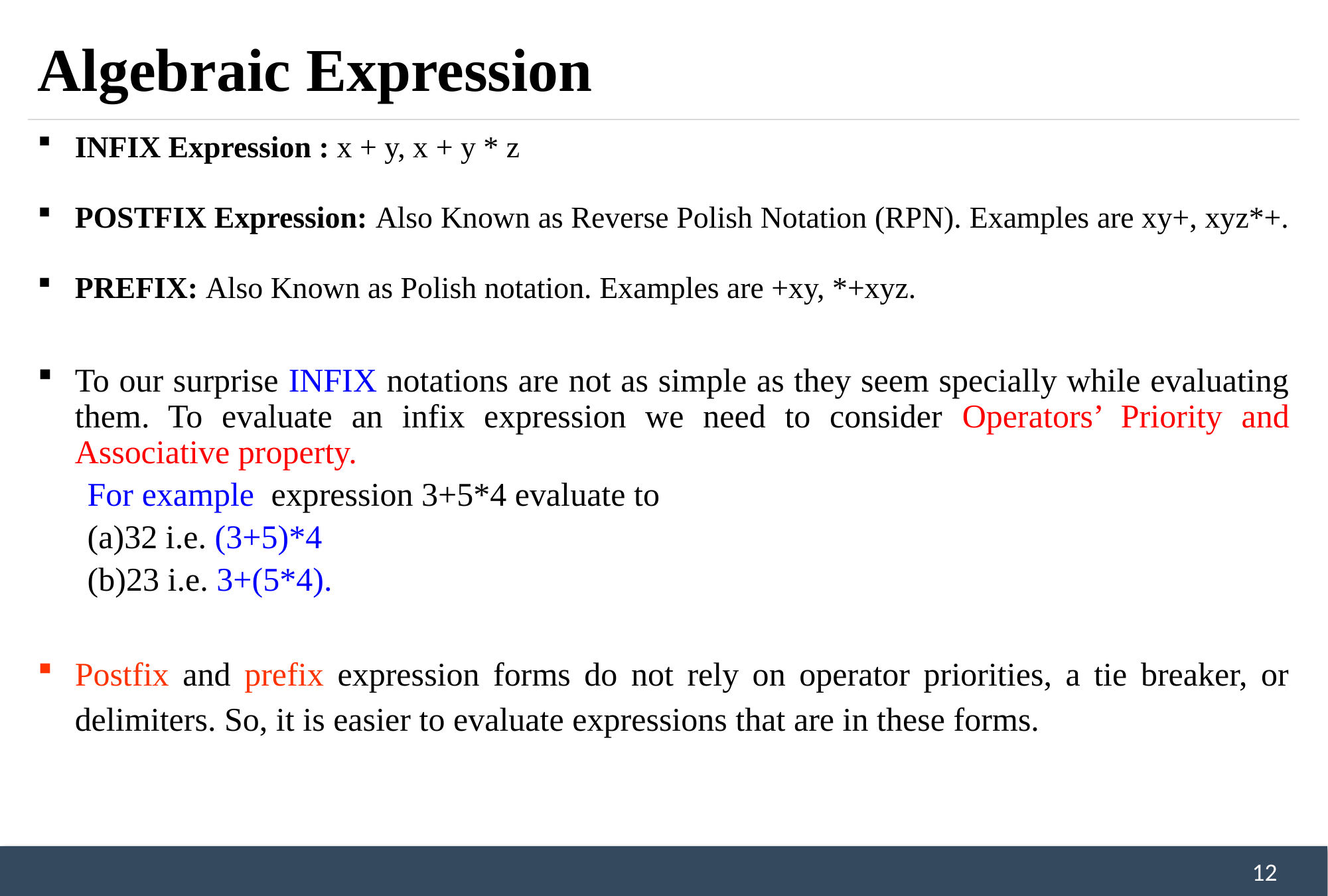

# Algebraic Expression
INFIX Expression : x + y, x + y * z

POSTFIX Expression: Also Known as Reverse Polish Notation (RPN). Examples are xy+, xyz*+.

PREFIX: Also Known as Polish notation. Examples are +xy, *+xyz.

To our surprise INFIX notations are not as simple as they seem specially while evaluating them. To evaluate an infix expression we need to consider Operators’ Priority and Associative property.
For example  expression 3+5*4 evaluate to
(a)32 i.e. (3+5)*4
(b)23 i.e. 3+(5*4).

Postfix and prefix expression forms do not rely on operator priorities, a tie breaker, or delimiters. So, it is easier to evaluate expressions that are in these forms.